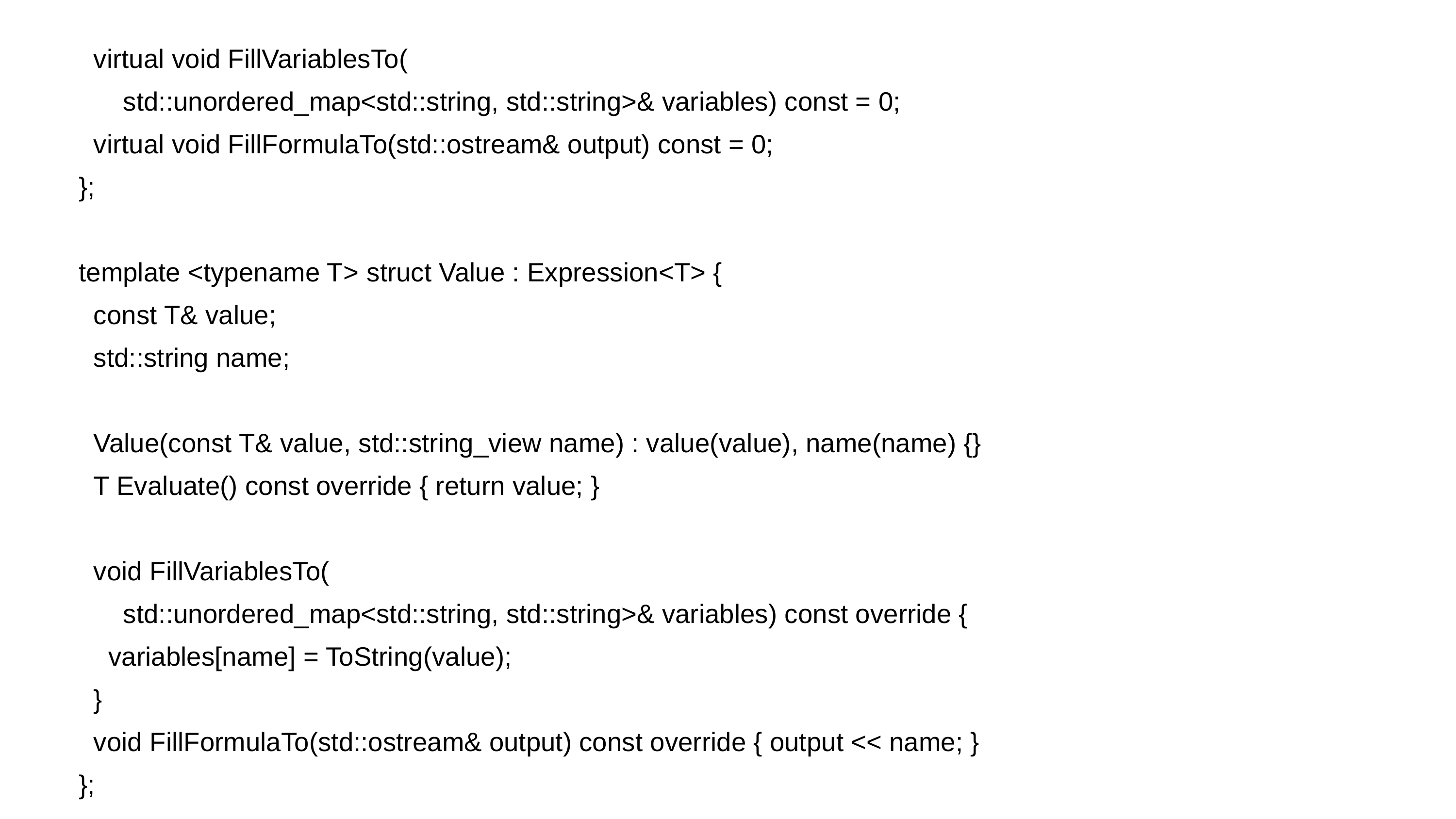

virtual void FillVariablesTo(
      std::unordered_map<std::string, std::string>& variables) const = 0;
  virtual void FillFormulaTo(std::ostream& output) const = 0;
};

template <typename T> struct Value : Expression<T> {
  const T& value;
  std::string name;

  Value(const T& value, std::string_view name) : value(value), name(name) {}
  T Evaluate() const override { return value; }

  void FillVariablesTo(
      std::unordered_map<std::string, std::string>& variables) const override {
    variables[name] = ToString(value);
  }
  void FillFormulaTo(std::ostream& output) const override { output << name; }
};